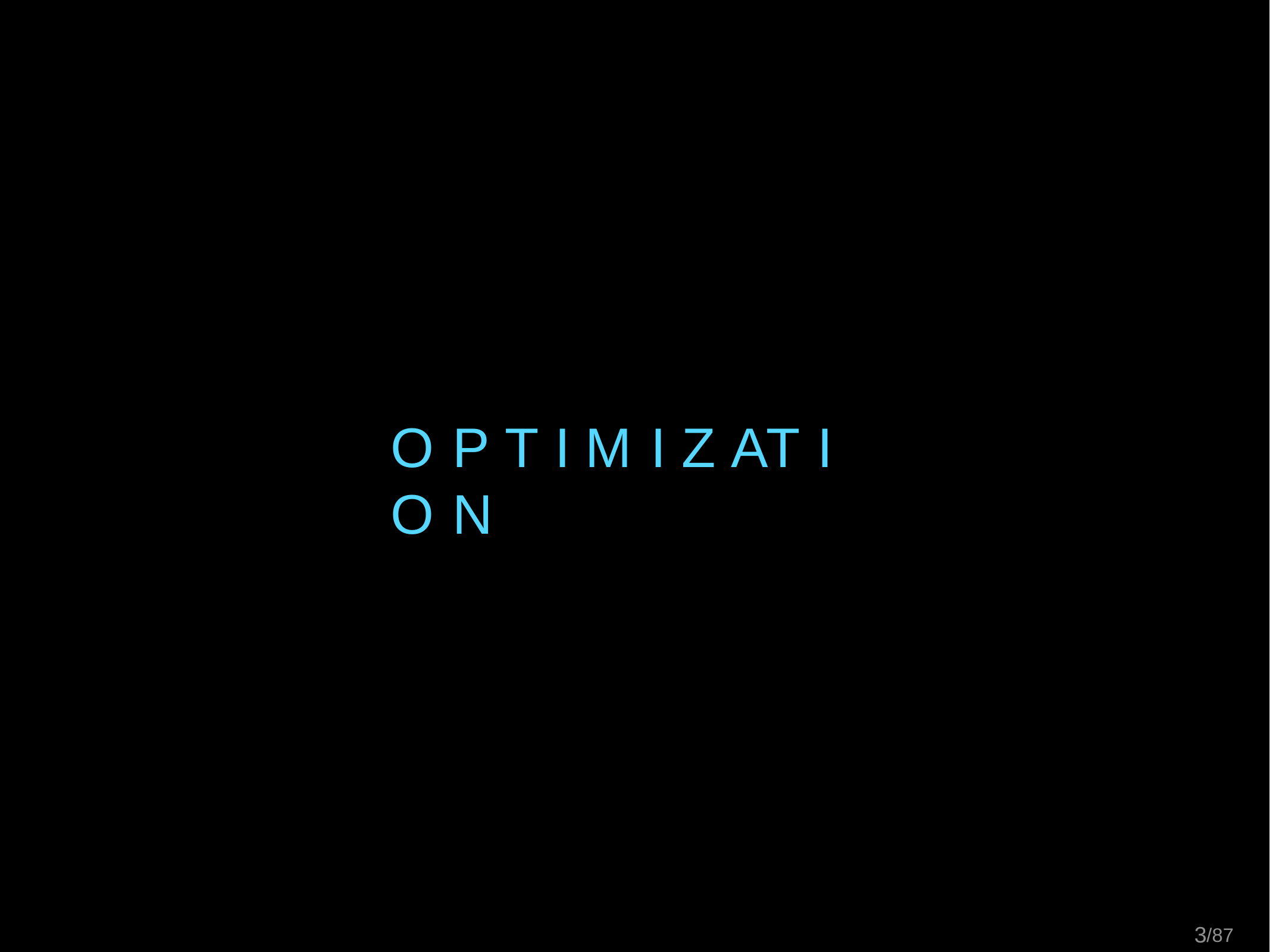

# O P T I M I Z AT I O N
3/87